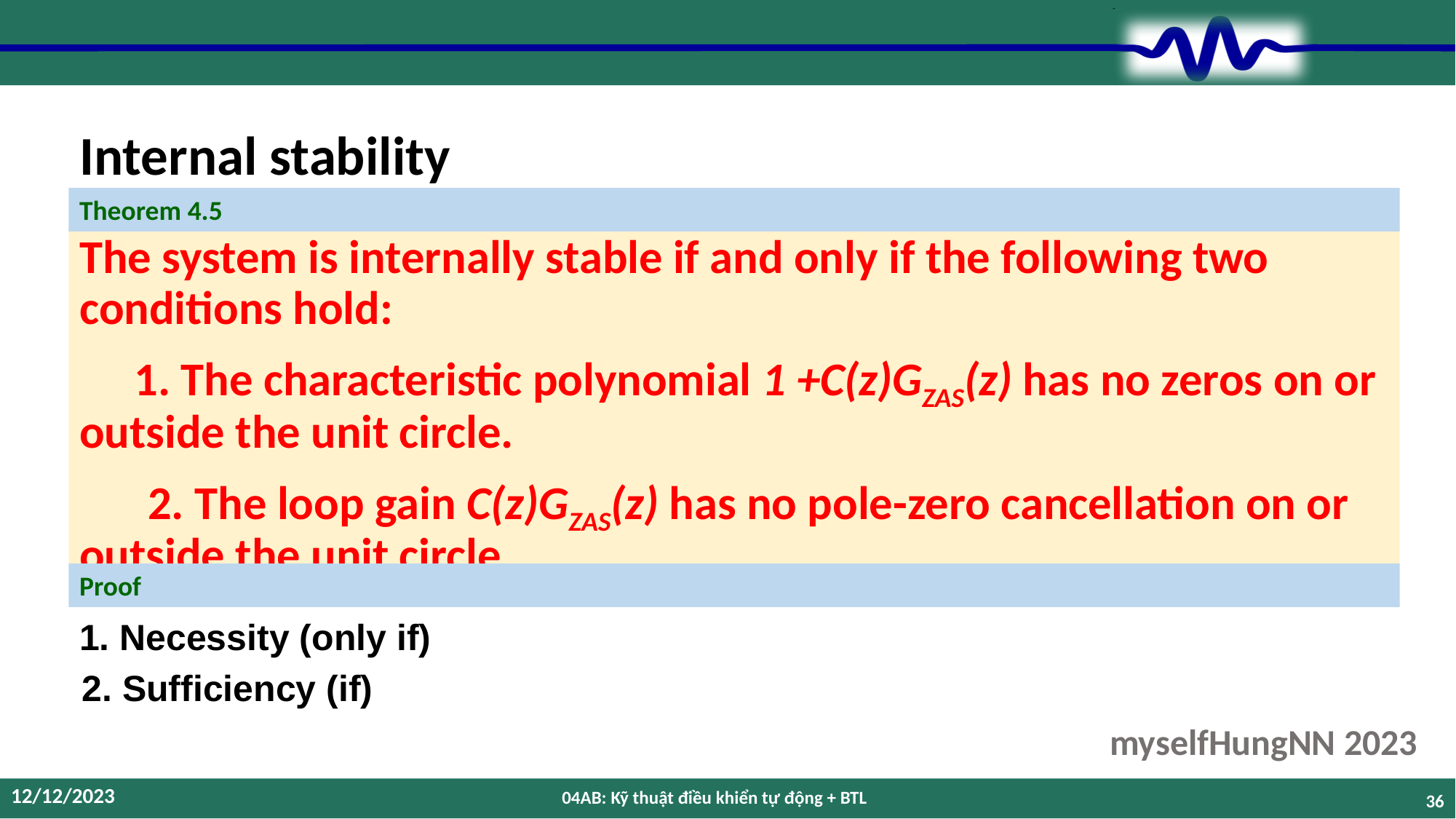

# Internal stability
Theorem 4.5
The system is internally stable if and only if the following two conditions hold:
1. The characteristic polynomial 1 +C(z)GZAS(z) has no zeros on or outside the unit circle.
2. The loop gain C(z)GZAS(z) has no pole-zero cancellation on or outside the unit circle
Proof
1. Necessity (only if)
2. Sufficiency (if)
12/12/2023
04AB: Kỹ thuật điều khiển tự động + BTL
36